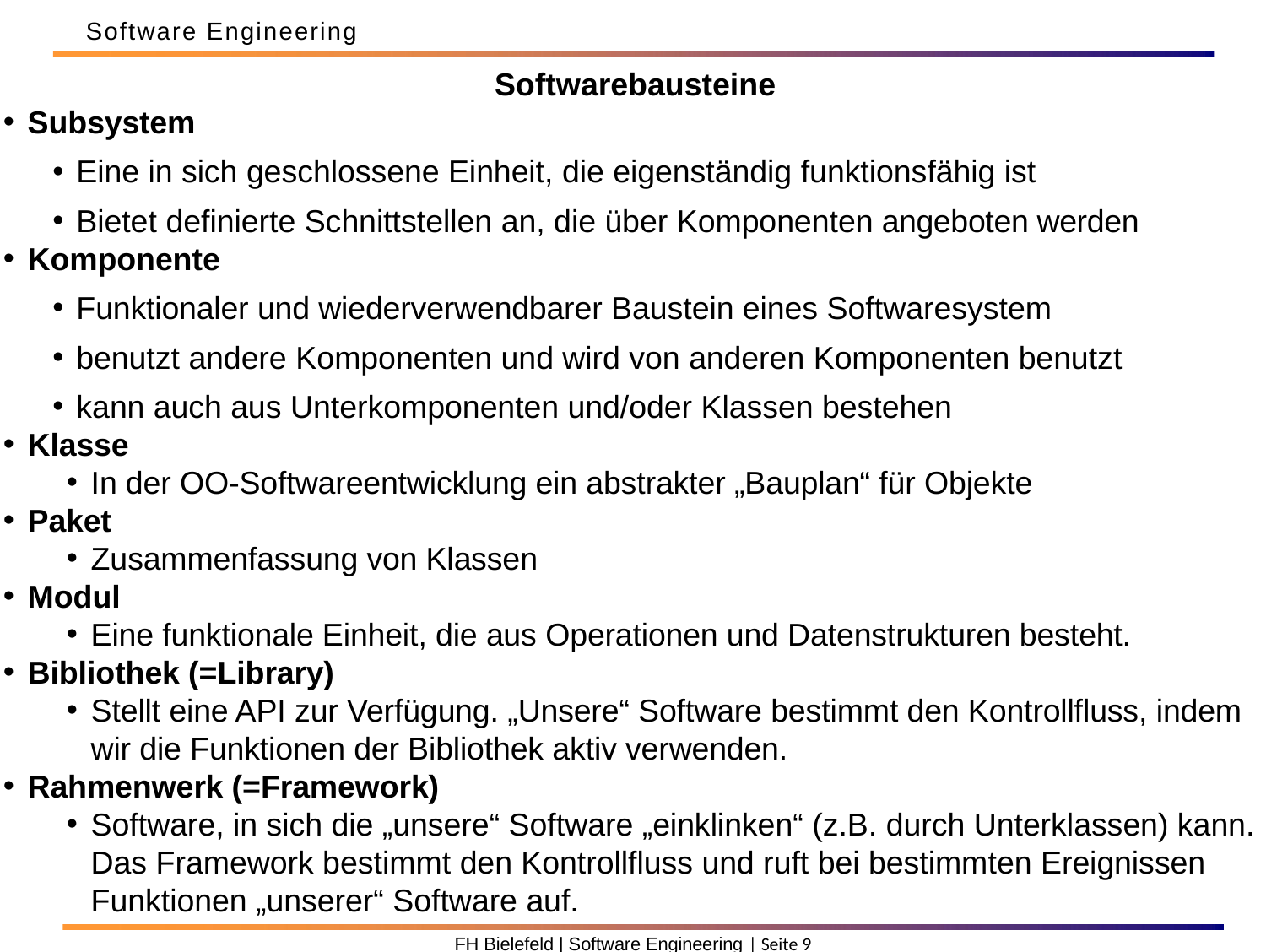

Software Engineering

Softwarebausteine
Subsystem
Eine in sich geschlossene Einheit, die eigenständig funktionsfähig ist
Bietet definierte Schnittstellen an, die über Komponenten angeboten werden
Komponente
Funktionaler und wiederverwendbarer Baustein eines Softwaresystem
benutzt andere Komponenten und wird von anderen Komponenten benutzt
kann auch aus Unterkomponenten und/oder Klassen bestehen
Klasse
In der OO-Softwareentwicklung ein abstrakter „Bauplan“ für Objekte
Paket
Zusammenfassung von Klassen
Modul
Eine funktionale Einheit, die aus Operationen und Datenstrukturen besteht.
Bibliothek (=Library)
Stellt eine API zur Verfügung. „Unsere“ Software bestimmt den Kontrollfluss, indem wir die Funktionen der Bibliothek aktiv verwenden.
Rahmenwerk (=Framework)
Software, in sich die „unsere“ Software „einklinken“ (z.B. durch Unterklassen) kann. Das Framework bestimmt den Kontrollfluss und ruft bei bestimmten Ereignissen Funktionen „unserer“ Software auf.